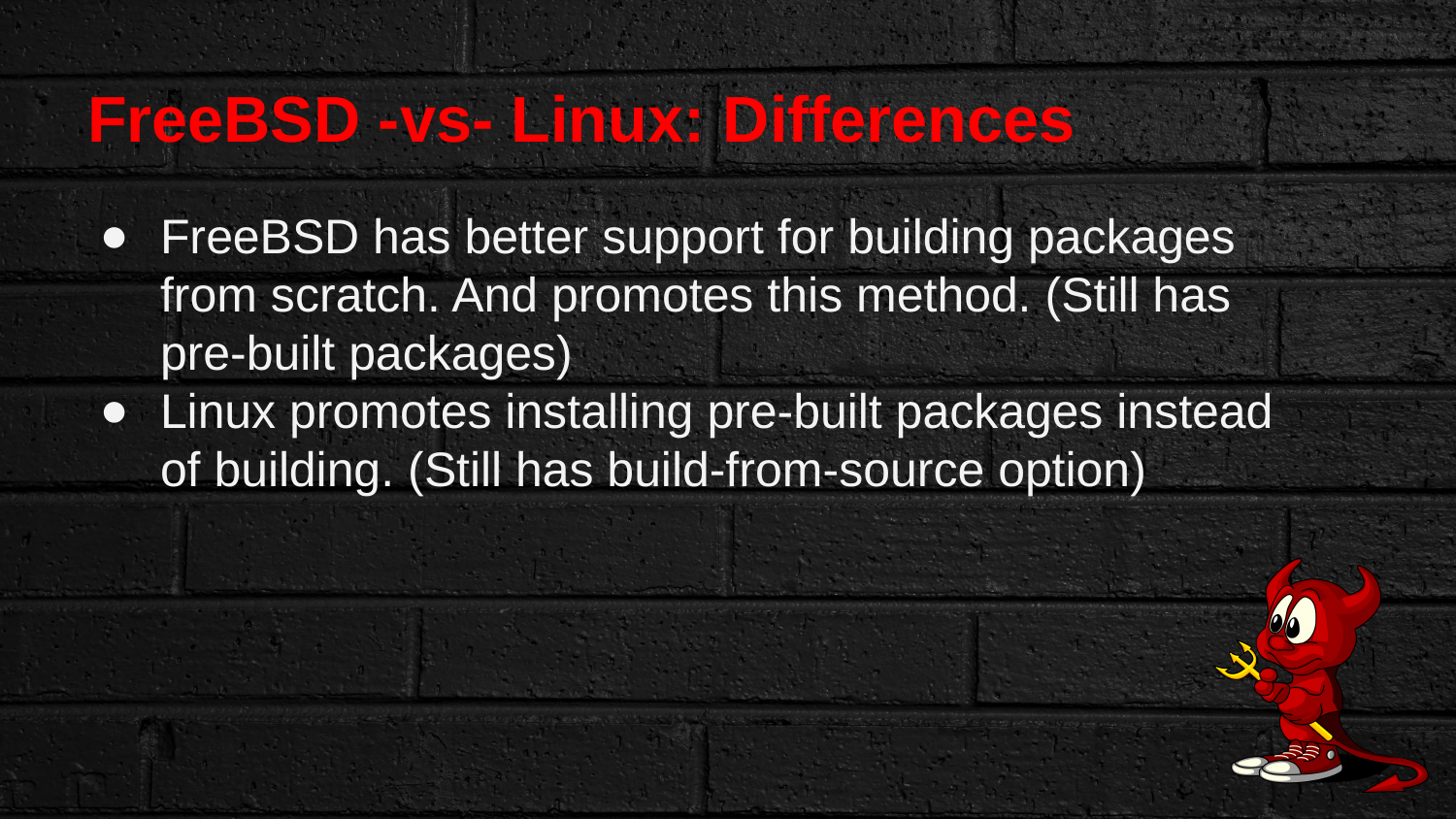

# FreeBSD -vs- Linux: Differences
FreeBSD has better support for building packages from scratch. And promotes this method. (Still has pre-built packages)
Linux promotes installing pre-built packages instead of building. (Still has build-from-source option)